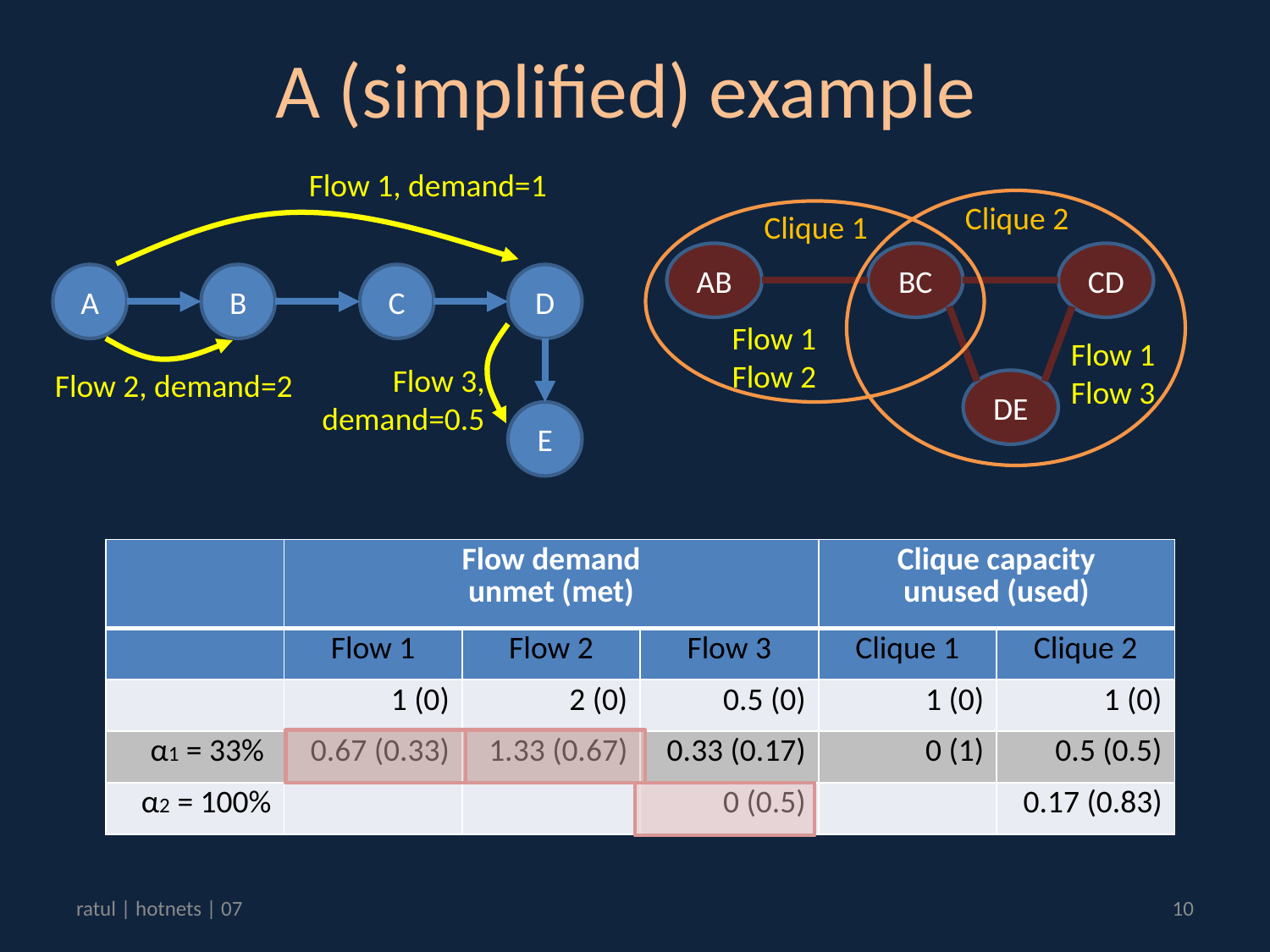

# A (simplified) example
Flow 1, demand=1

Clique 2

Clique 1

AB
BC
CD
A
B
C
D
Flow 1
Flow 2
Flow 1
Flow 3

Flow 3, demand=0.5
Flow 2, demand=2

DE
E
|  | Flow demand unmet (met) |  |  | Clique capacity unused (used) |  |
| --- | --- | --- | --- | --- | --- |
|  | Flow 1 | Flow 2 | Flow 3 | Clique 1 | Clique 2 |
|  | 1 (0) | 2 (0) | 0.5 (0) | 1 (0) | 1 (0) |

| α1 = 33% | 0.67 (0.33) | 1.33 (0.67) | 0.33 (0.17) | 0 (1) | 0.5 (0.5) |
| --- | --- | --- | --- | --- | --- |
| α2 = 100% |  |  | 0 (0.5) |  | 0.17 (0.83) |
| --- | --- | --- | --- | --- | --- |

ratul | hotnets | 07
10